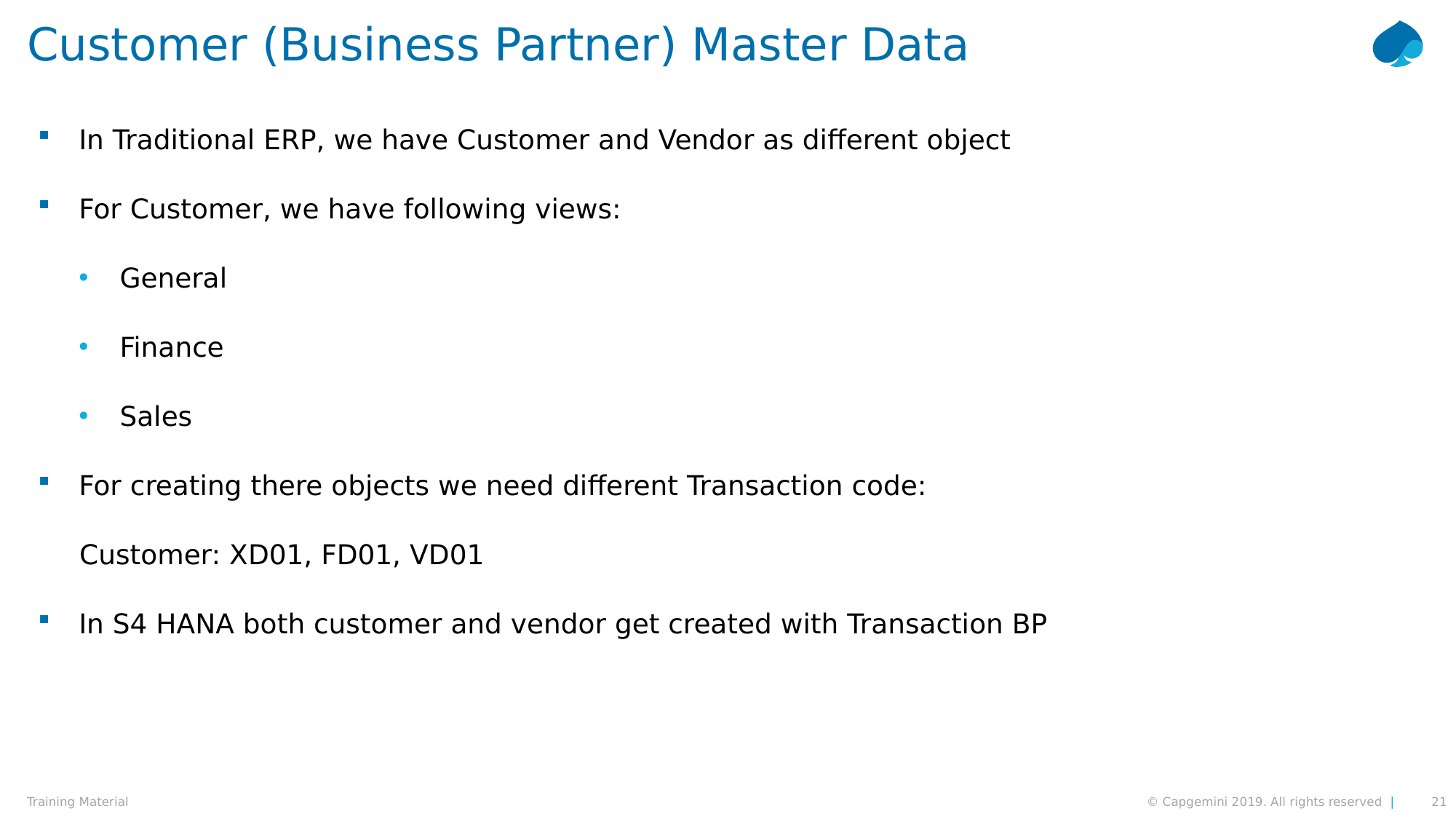

# Customer (Business Partner) Master Data
In Traditional ERP, we have Customer and Vendor as different object
For Customer, we have following views:
General
Finance
Sales
For creating there objects we need different Transaction code:
Customer: XD01, FD01, VD01
In S4 HANA both customer and vendor get created with Transaction BP